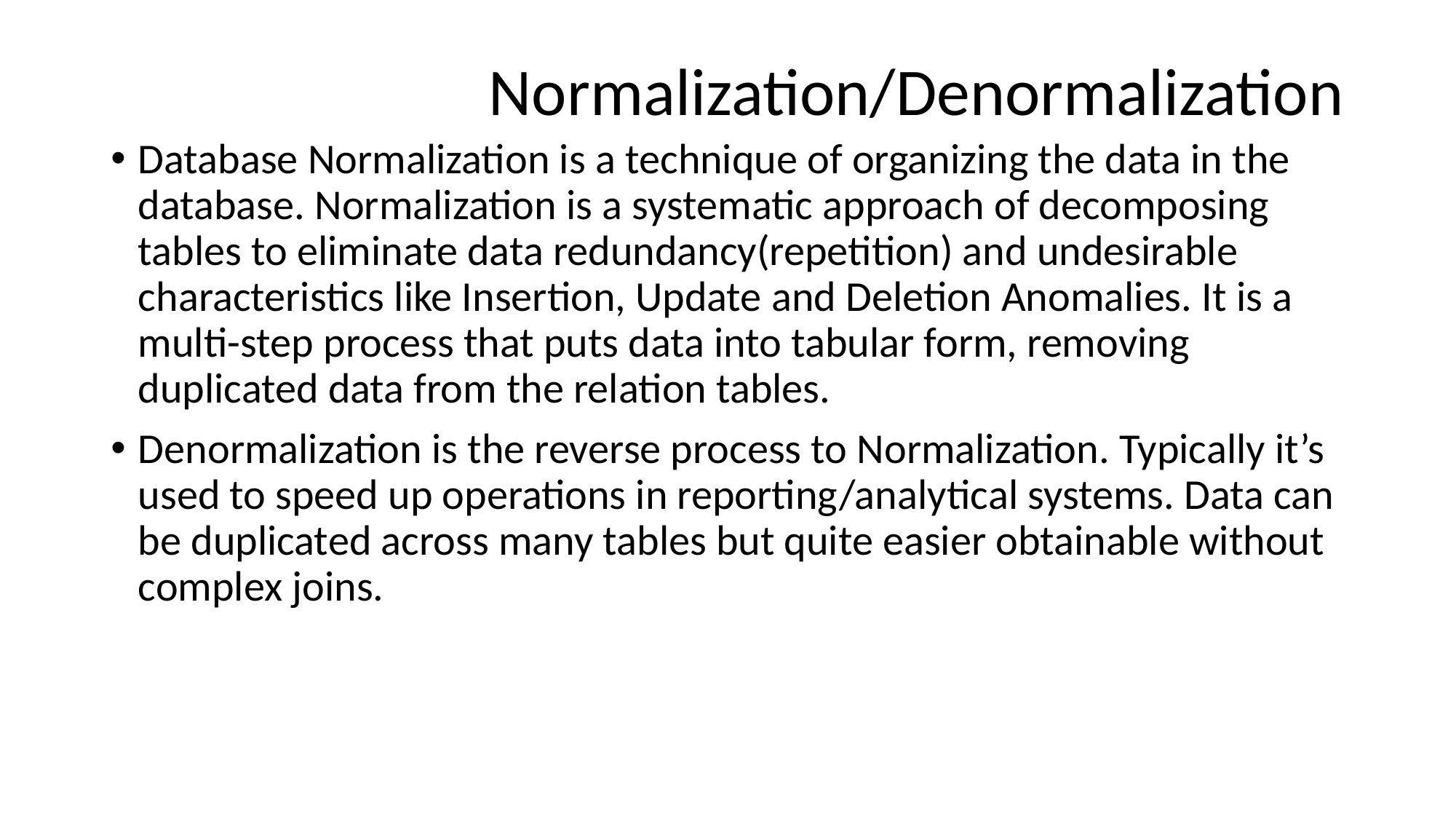

# Normalization/Denormalization
Database Normalization is a technique of organizing the data in the database. Normalization is a systematic approach of decomposing tables to eliminate data redundancy(repetition) and undesirable characteristics like Insertion, Update and Deletion Anomalies. It is a multi-step process that puts data into tabular form, removing duplicated data from the relation tables.
Denormalization is the reverse process to Normalization. Typically it’s used to speed up operations in reporting/analytical systems. Data can be duplicated across many tables but quite easier obtainable without complex joins.